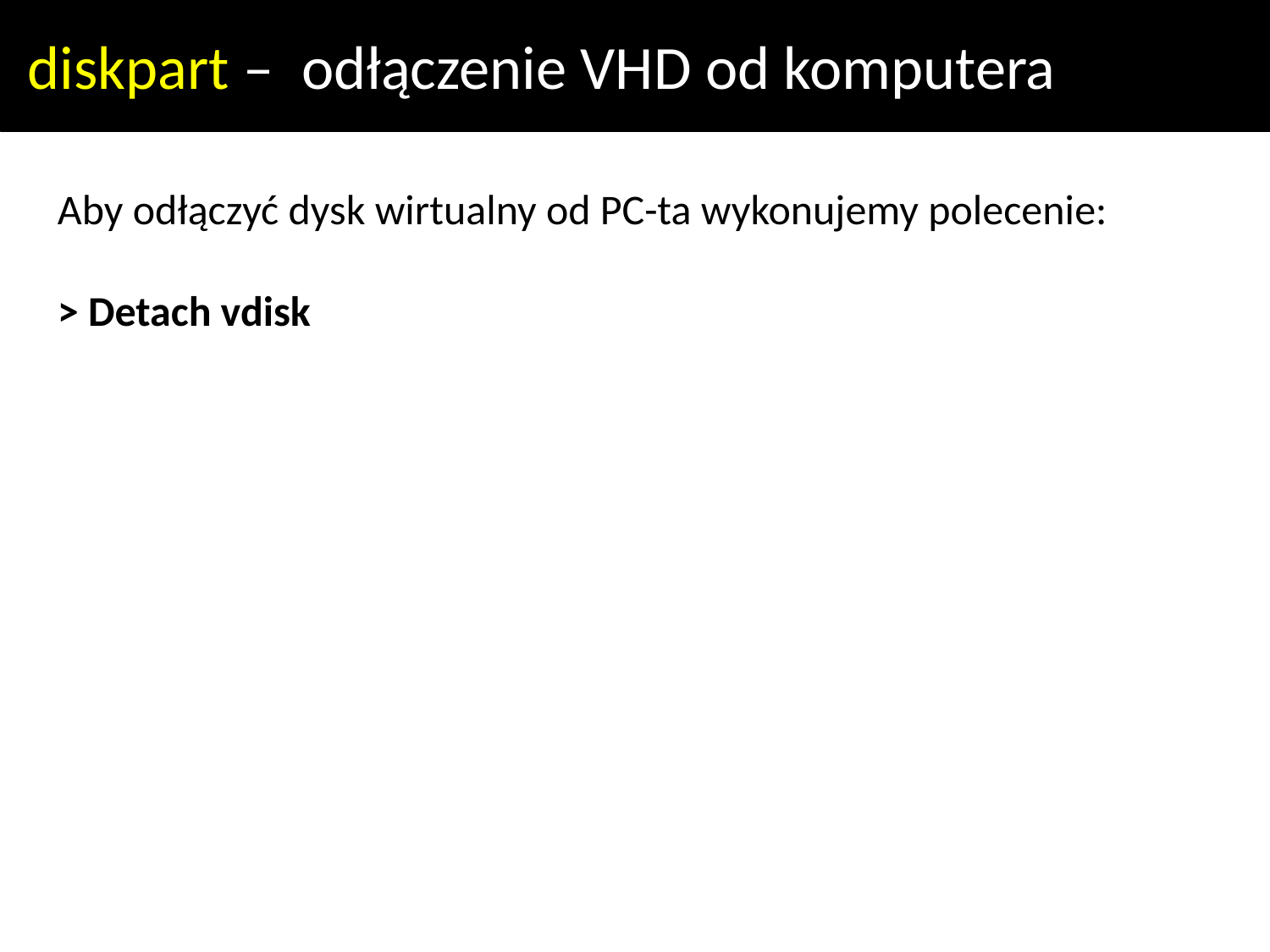

# diskpart –  odłączenie VHD od komputera
Aby odłączyć dysk wirtualny od PC-ta wykonujemy polecenie:

> Detach vdisk